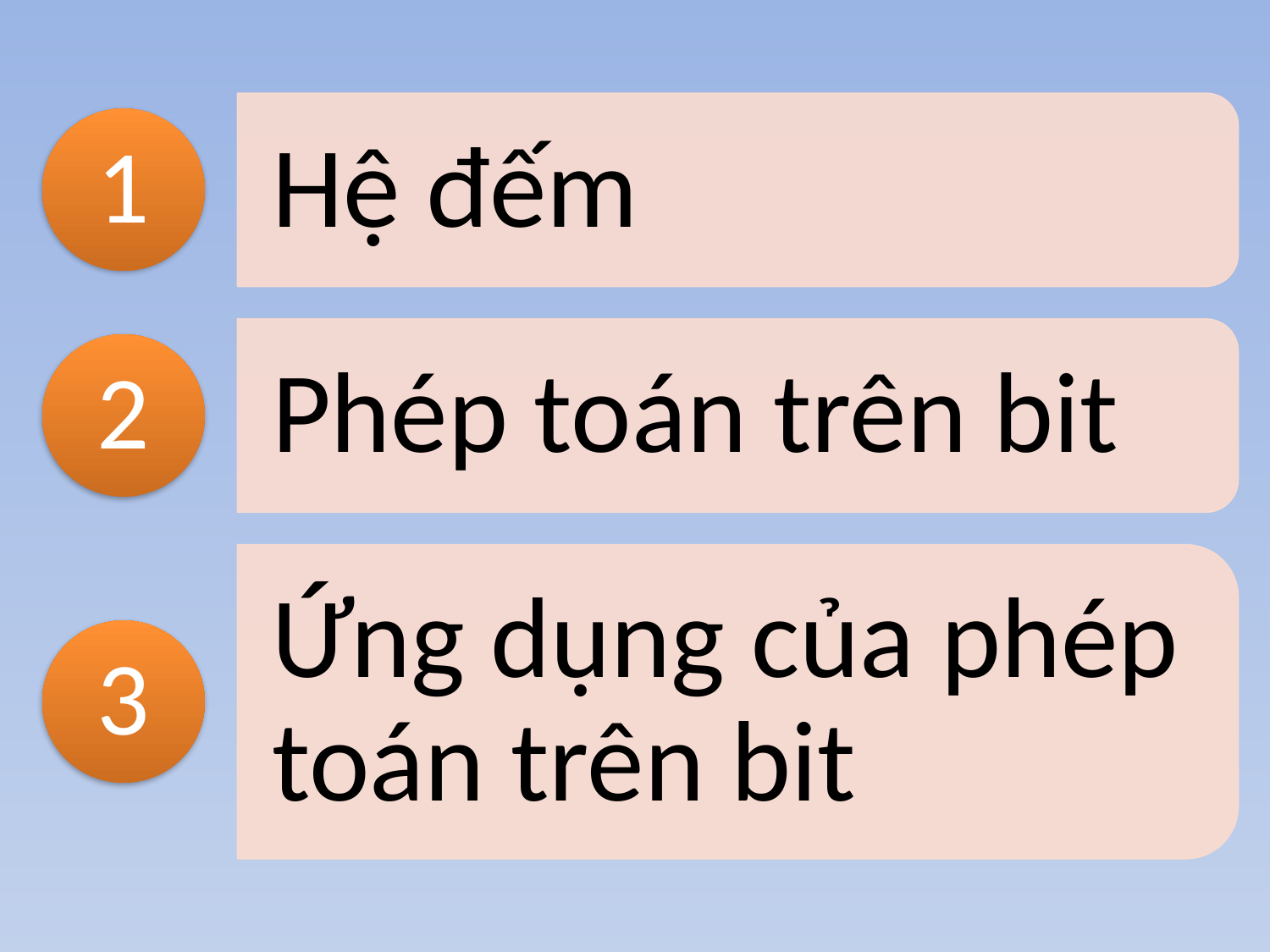

Hệ đếm
1
Phép toán trên bit
2
Ứng dụng của phép toán trên bit
3